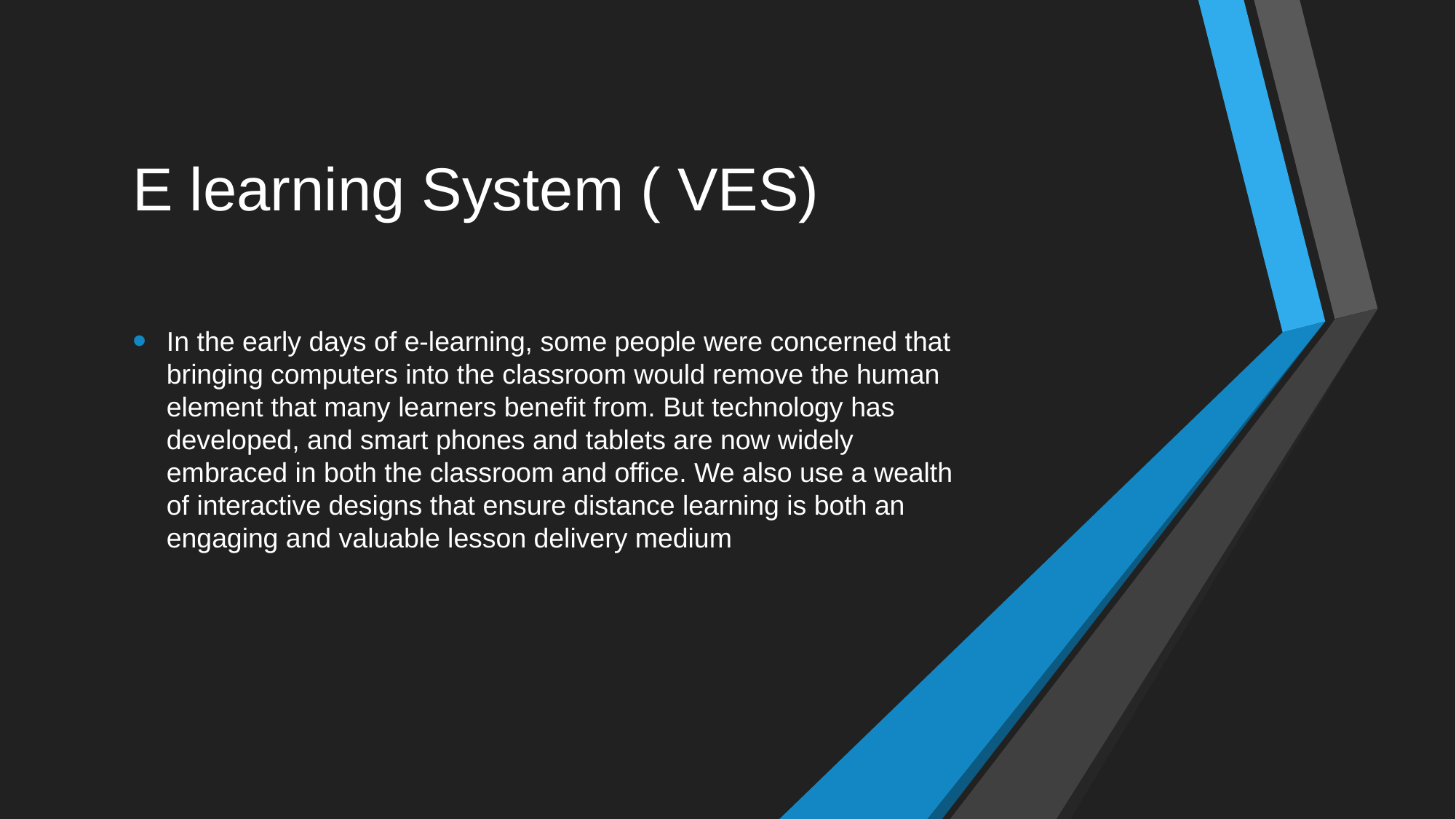

# E learning System ( VES)
In the early days of e-learning, some people were concerned that bringing computers into the classroom would remove the human element that many learners benefit from. But technology has developed, and smart phones and tablets are now widely embraced in both the classroom and office. We also use a wealth of interactive designs that ensure distance learning is both an engaging and valuable lesson delivery medium